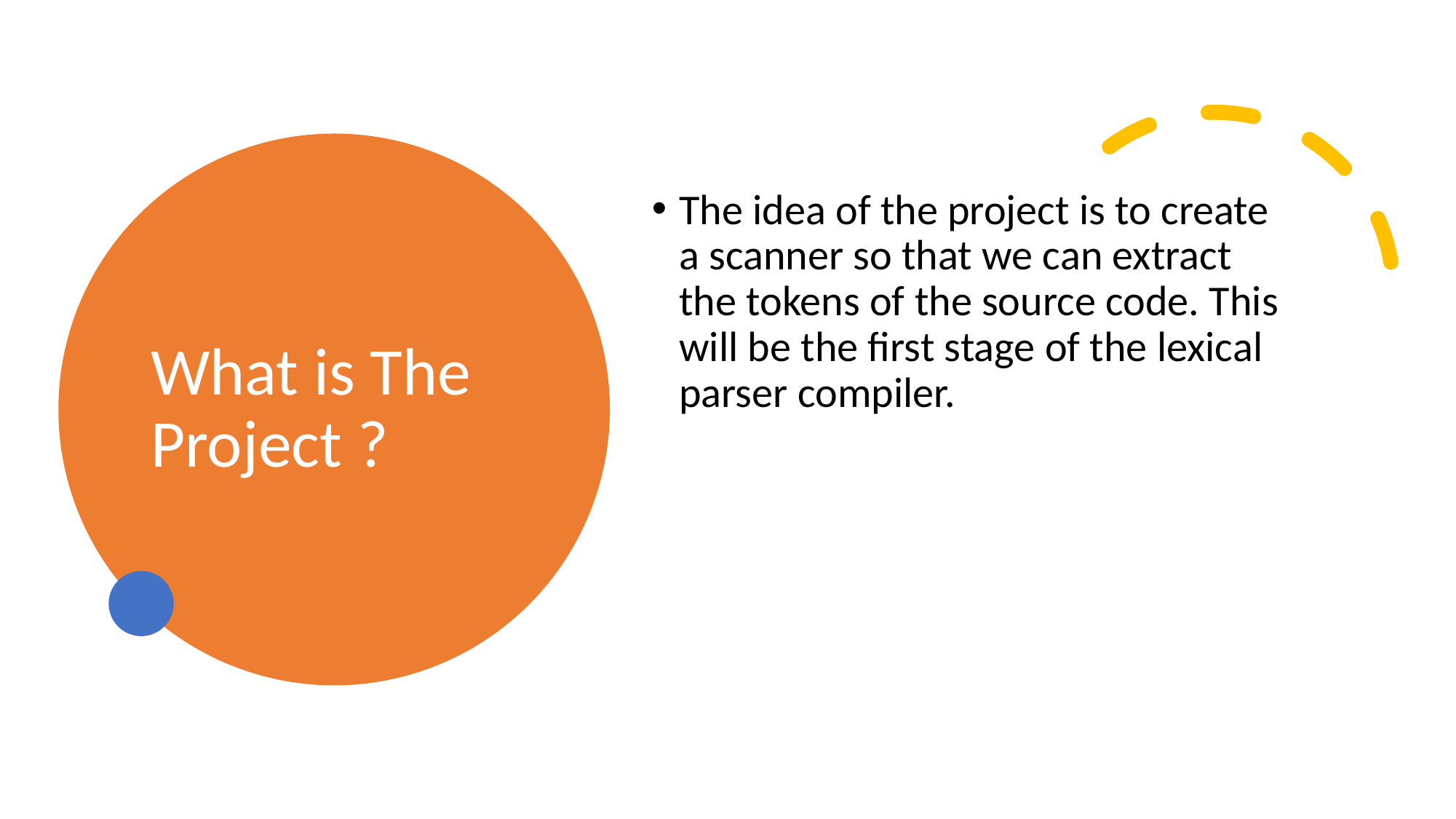

# What is The Project ?
The idea of ​​the project is to create a scanner so that we can extract the tokens of the source code. This will be the first stage of the lexical parser compiler.